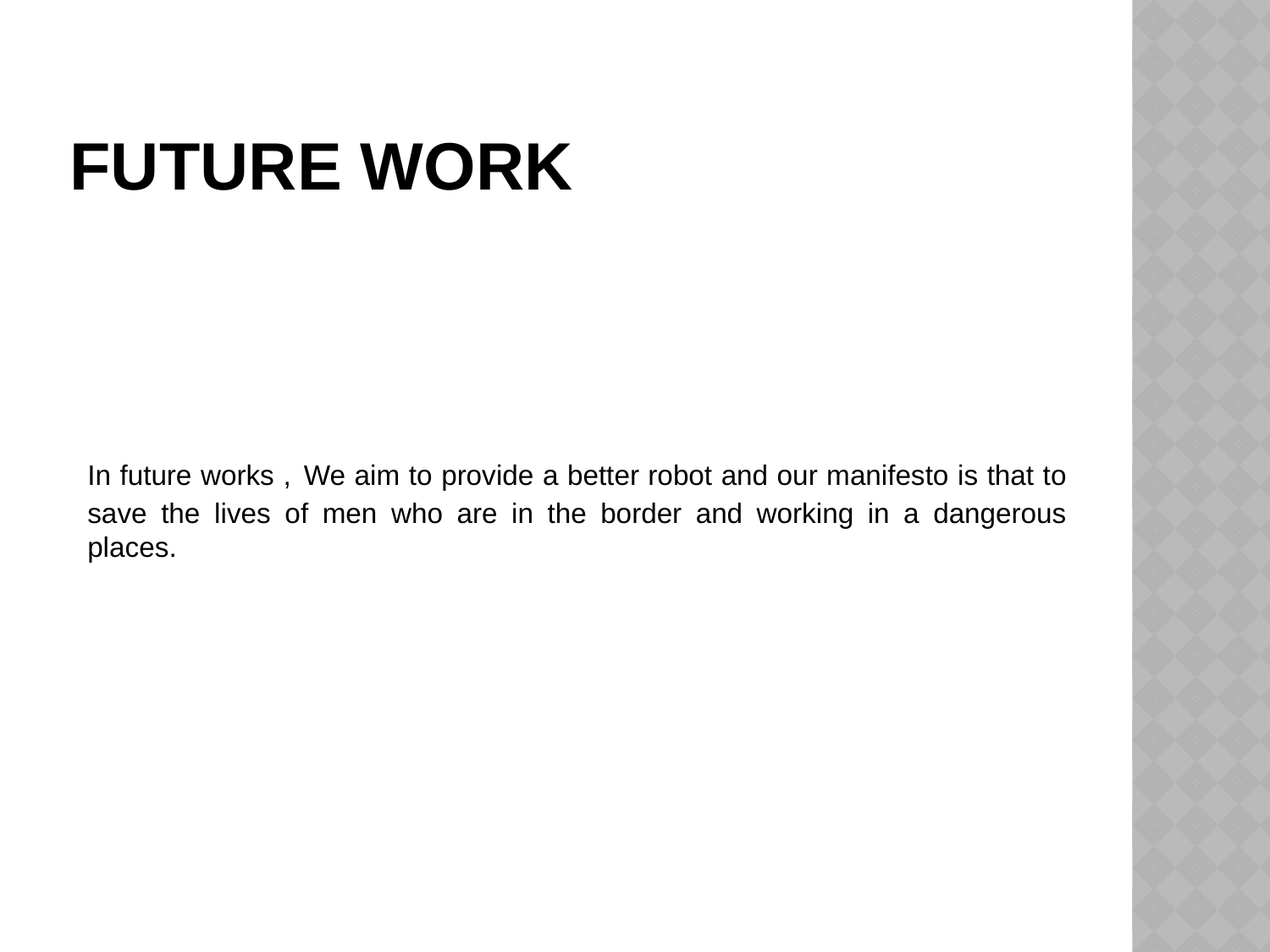

# Future work

In future works , We aim to provide a better robot and our manifesto is that to save the lives of men who are in the border and working in a dangerous places.